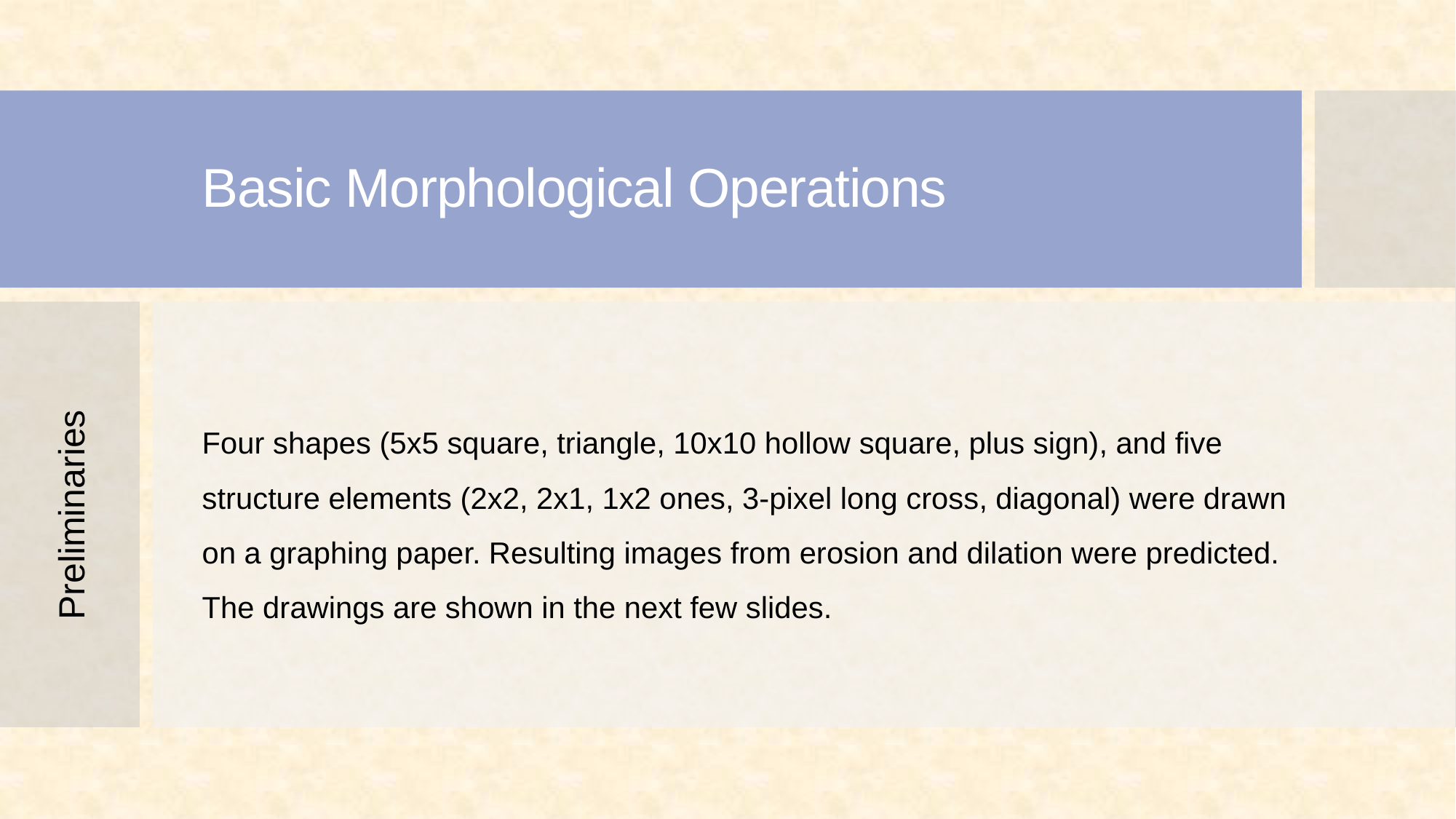

# Basic Morphological Operations

Preliminaries
Four shapes (5x5 square, triangle, 10x10 hollow square, plus sign), and five structure elements (2x2, 2x1, 1x2 ones, 3-pixel long cross, diagonal) were drawn on a graphing paper. Resulting images from erosion and dilation were predicted. The drawings are shown in the next few slides.
Activity 8 - Morphological Operations
7